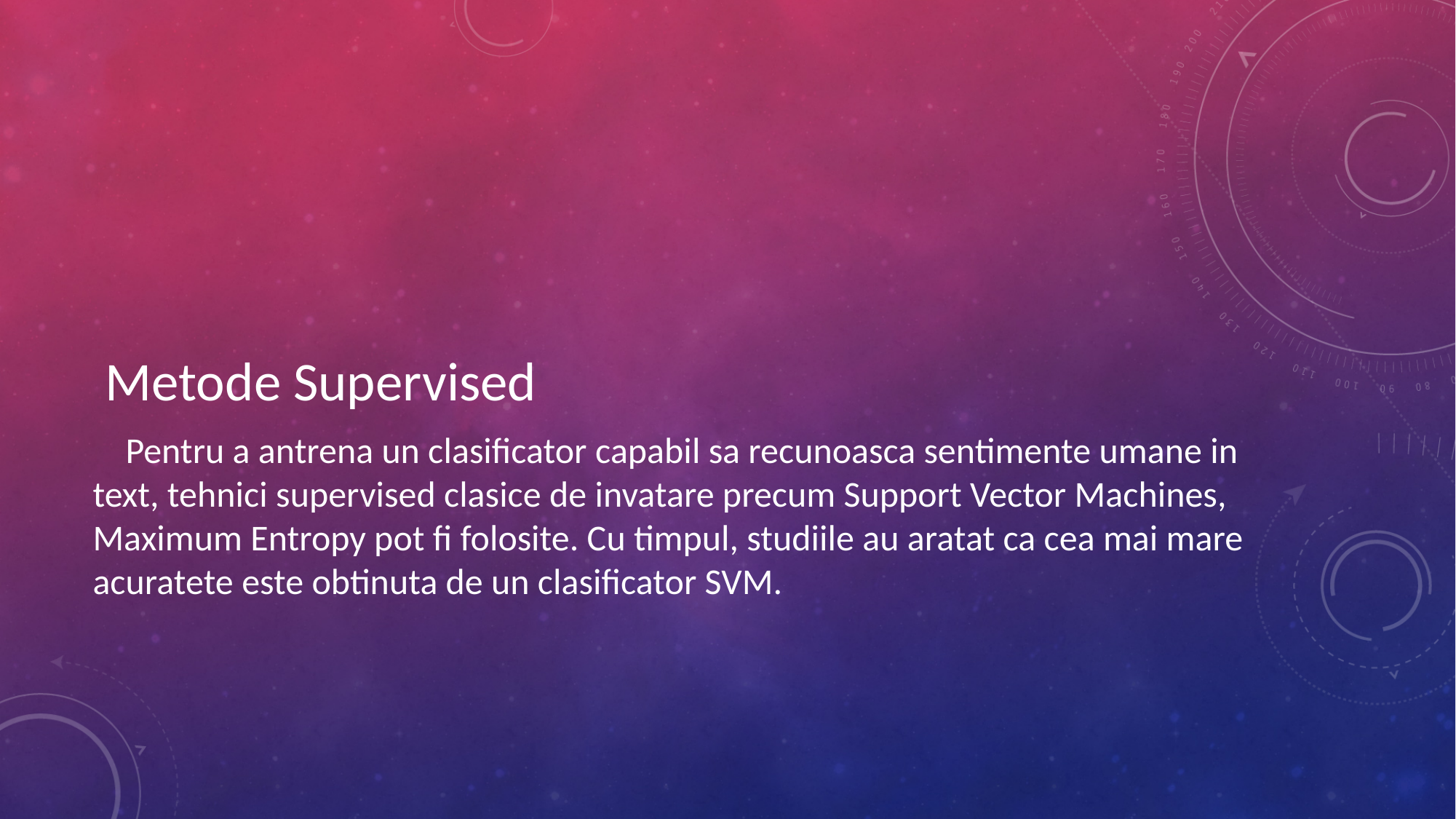

#
 Metode Supervised
    Pentru a antrena un clasificator capabil sa recunoasca sentimente umane in text, tehnici supervised clasice de invatare precum Support Vector Machines, Maximum Entropy pot fi folosite. Cu timpul, studiile au aratat ca cea mai mare acuratete este obtinuta de un clasificator SVM.